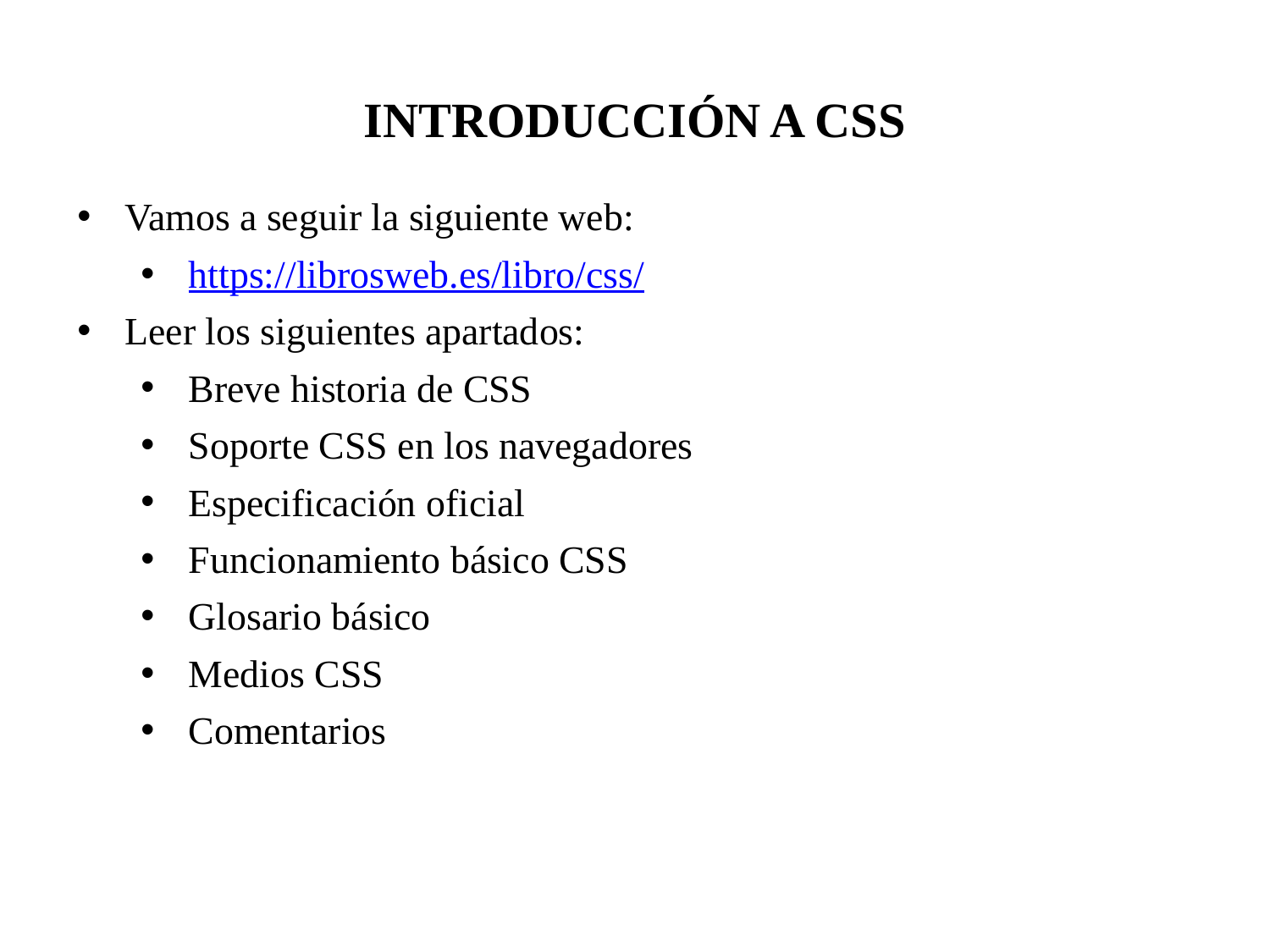

INTRODUCCIÓN A CSS
Vamos a seguir la siguiente web:
https://librosweb.es/libro/css/
Leer los siguientes apartados:
Breve historia de CSS
Soporte CSS en los navegadores
Especificación oficial
Funcionamiento básico CSS
Glosario básico
Medios CSS
Comentarios